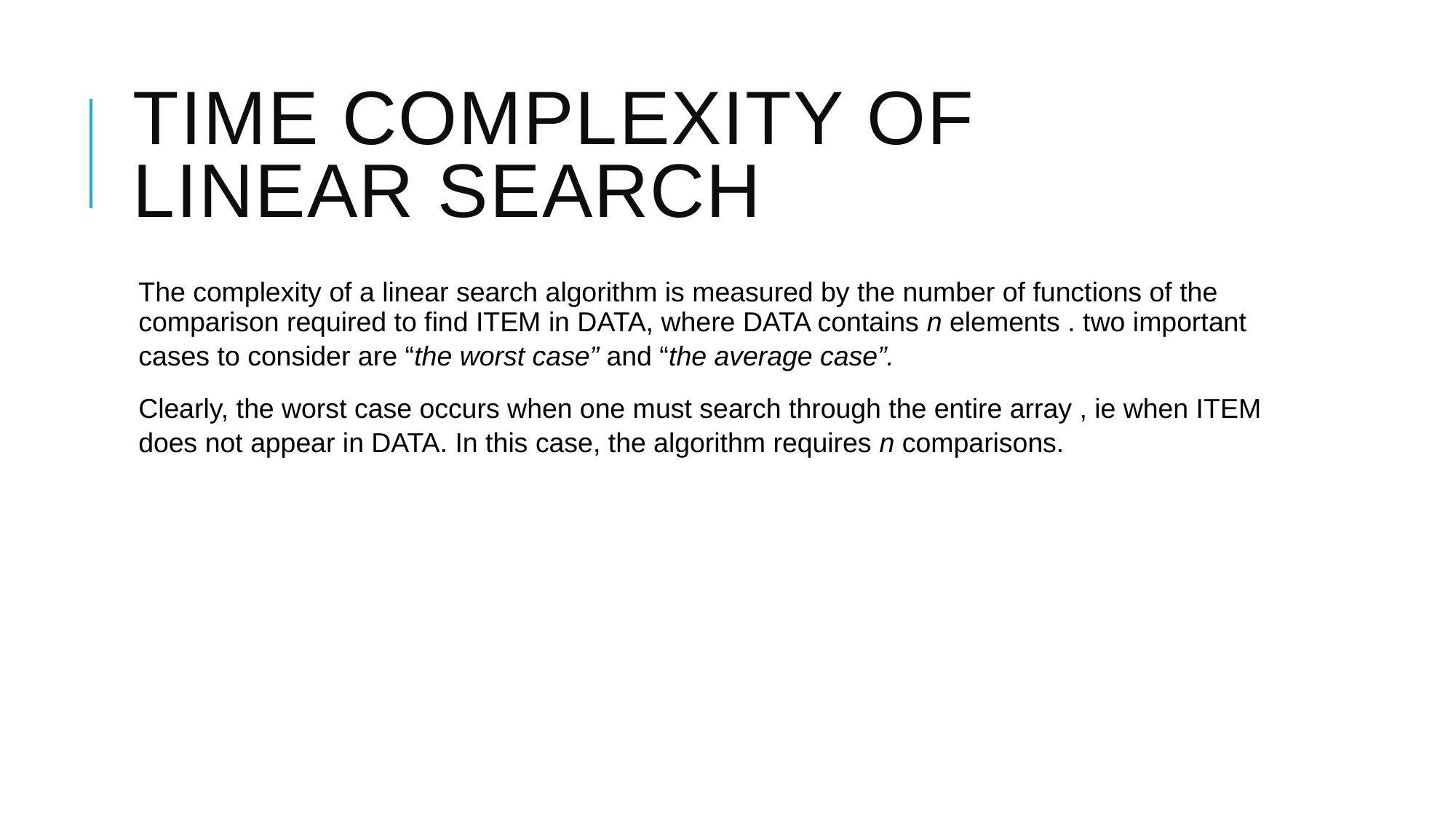

# TIME COMPLEXITY OF LINEAR SEARCH
The complexity of a linear search algorithm is measured by the number of functions of the
comparison required to find ITEM in DATA, where DATA contains n elements . two important
cases to consider are “the worst case” and “the average case”.
Clearly, the worst case occurs when one must search through the entire array , ie when ITEM
does not appear in DATA. In this case, the algorithm requires n comparisons.